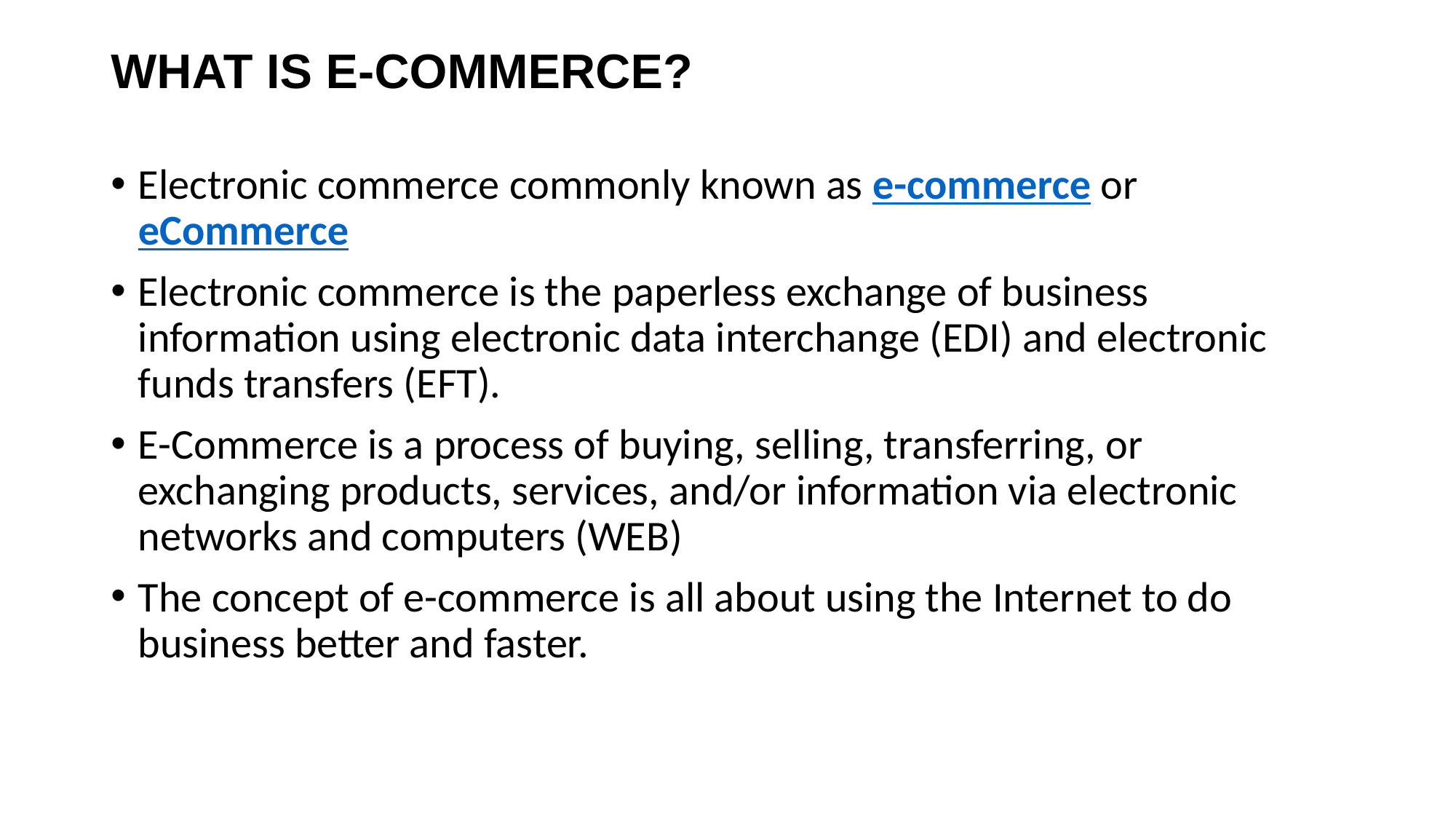

# WHAT IS E-COMMERCE?
Electronic commerce commonly known as e-commerce or eCommerce
Electronic commerce is the paperless exchange of business information using electronic data interchange (EDI) and electronic funds transfers (EFT).
E-Commerce is a process of buying, selling, transferring, or exchanging products, services, and/or information via electronic networks and computers (WEB)
The concept of e-commerce is all about using the Internet to do business better and faster.